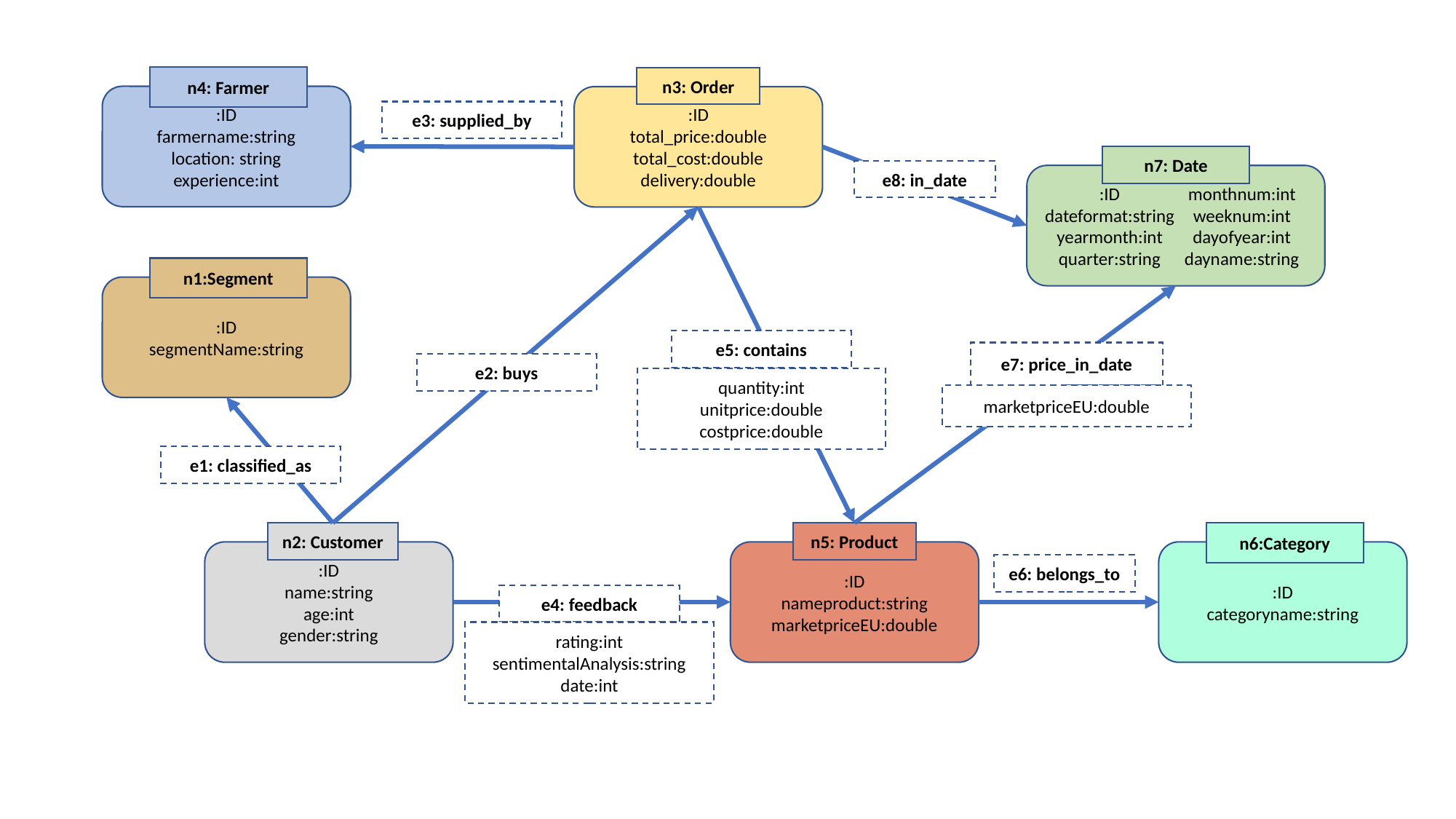

n4: Farmer
:ID
farmername:string
location: string
experience:int
n3: Order
:ID
total_price:double
total_cost:double
delivery:double
e3: supplied_by
n7: Date
:ID
dateformat:string
yearmonth:int
quarter:string
monthnum:int
weeknum:int
dayofyear:int
dayname:string
e8: in_date
n1:Segment
:ID
segmentName:string
e5: contains
e7: price_in_date
e2: buys
quantity:int
unitprice:double
costprice:double
marketpriceEU:double
e1: classified_as
n2: Customer
:ID
name:string
age:int
gender:string
n5: Product
:ID
nameproduct:string
marketpriceEU:double
n6:Category
:ID
categoryname:string
e6: belongs_to
e4: feedback
rating:int
sentimentalAnalysis:string
date:int